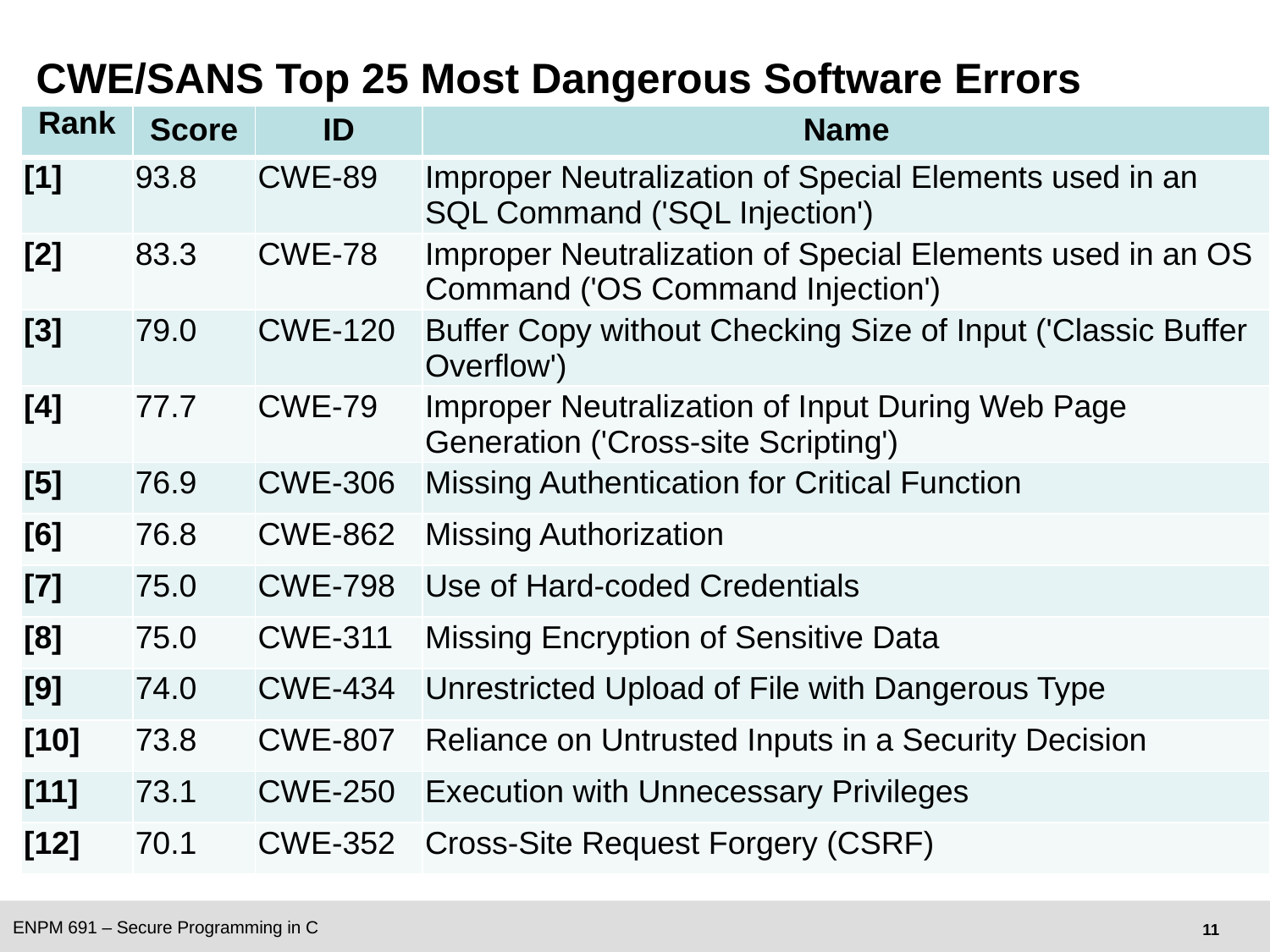

# CWE/SANS Top 25 Most Dangerous Software Errors
| Rank | Score | ID | Name |
| --- | --- | --- | --- |
| [1] | 93.8 | CWE-89 | Improper Neutralization of Special Elements used in an SQL Command ('SQL Injection') |
| [2] | 83.3 | CWE-78 | Improper Neutralization of Special Elements used in an OS Command ('OS Command Injection') |
| [3] | 79.0 | CWE-120 | Buffer Copy without Checking Size of Input ('Classic Buffer Overflow') |
| [4] | 77.7 | CWE-79 | Improper Neutralization of Input During Web Page Generation ('Cross-site Scripting') |
| [5] | 76.9 | CWE-306 | Missing Authentication for Critical Function |
| [6] | 76.8 | CWE-862 | Missing Authorization |
| [7] | 75.0 | CWE-798 | Use of Hard-coded Credentials |
| [8] | 75.0 | CWE-311 | Missing Encryption of Sensitive Data |
| [9] | 74.0 | CWE-434 | Unrestricted Upload of File with Dangerous Type |
| [10] | 73.8 | CWE-807 | Reliance on Untrusted Inputs in a Security Decision |
| [11] | 73.1 | CWE-250 | Execution with Unnecessary Privileges |
| [12] | 70.1 | CWE-352 | Cross-Site Request Forgery (CSRF) |